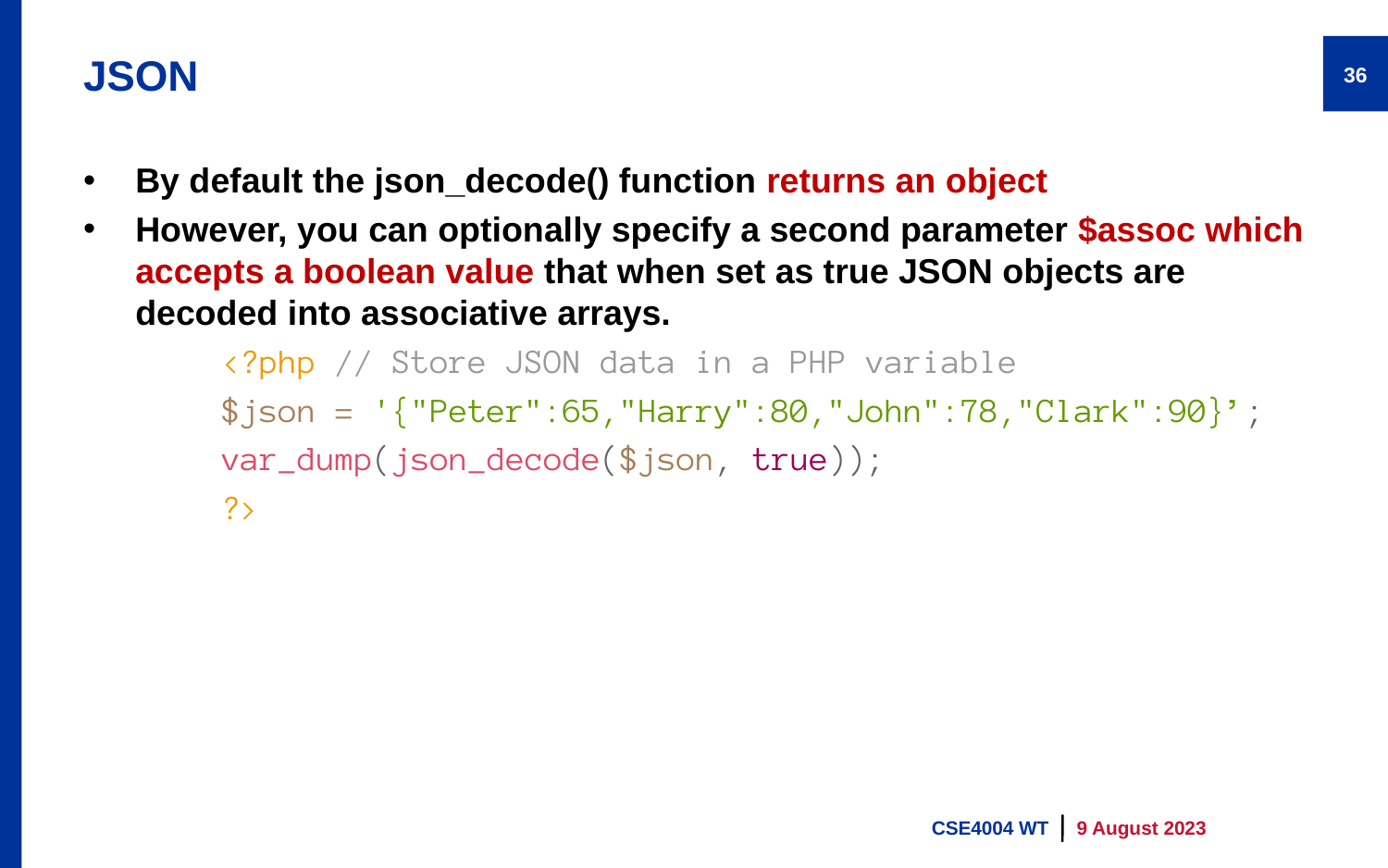

# JSON
36
By default the json_decode() function returns an object
However, you can optionally specify a second parameter $assoc which accepts a boolean value that when set as true JSON objects are decoded into associative arrays.
	<?php // Store JSON data in a PHP variable
	$json = '{"Peter":65,"Harry":80,"John":78,"Clark":90}’;
	var_dump(json_decode($json, true));
	?>
CSE4004 WT
9 August 2023